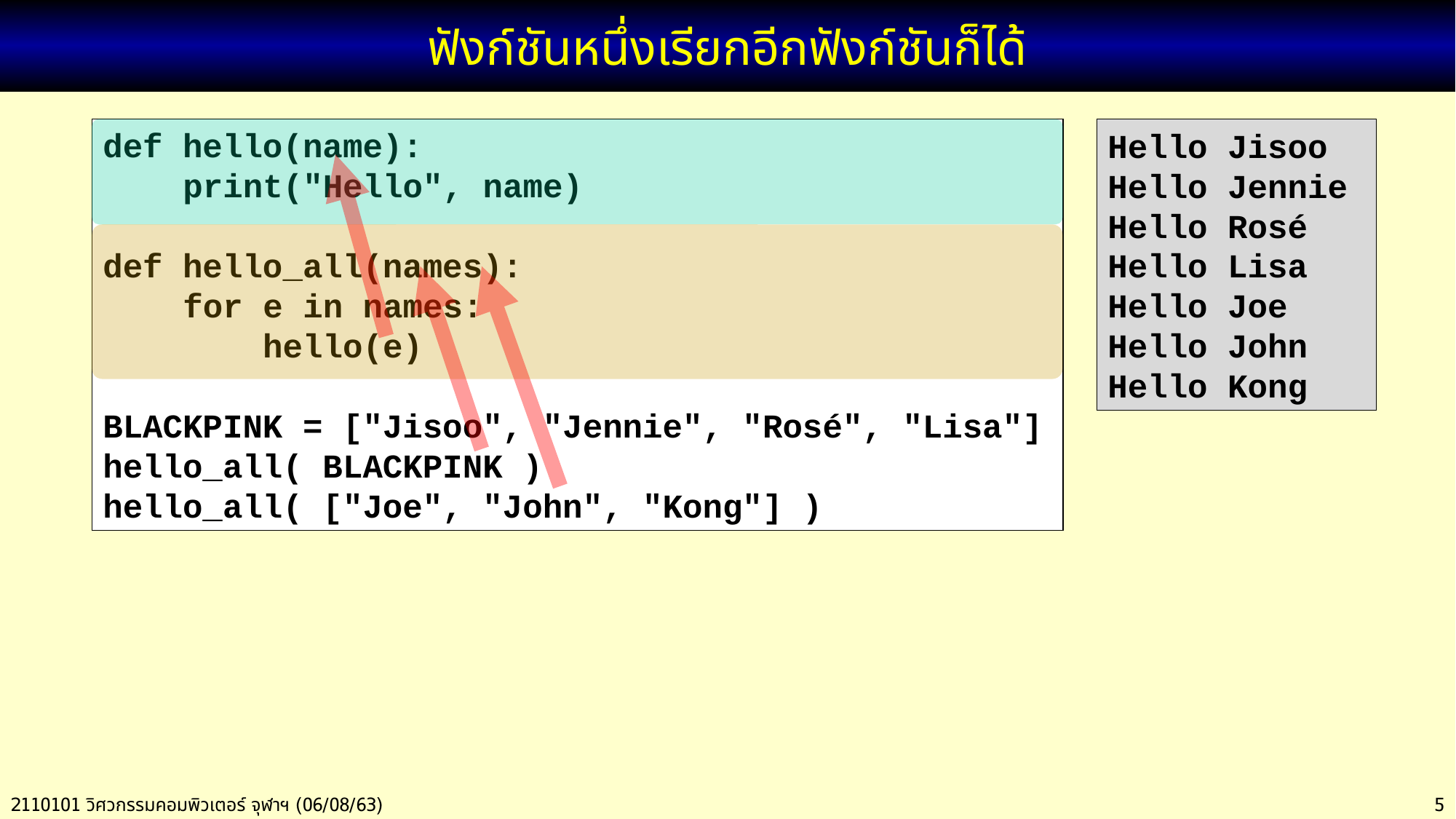

# ฟังก์ชันหนึ่งเรียกอีกฟังก์ชันก็ได้

def hello(name):
    print("Hello", name)

def hello_all(names):
    for e in names:
        hello(e)

BLACKPINK = ["Jisoo", "Jennie", "Rosé", "Lisa"]
hello_all( BLACKPINK )
hello_all( ["Joe", "John", "Kong"] )
Hello Jisoo
Hello Jennie
Hello Rosé
Hello Lisa
Hello Joe
Hello John
Hello Kong